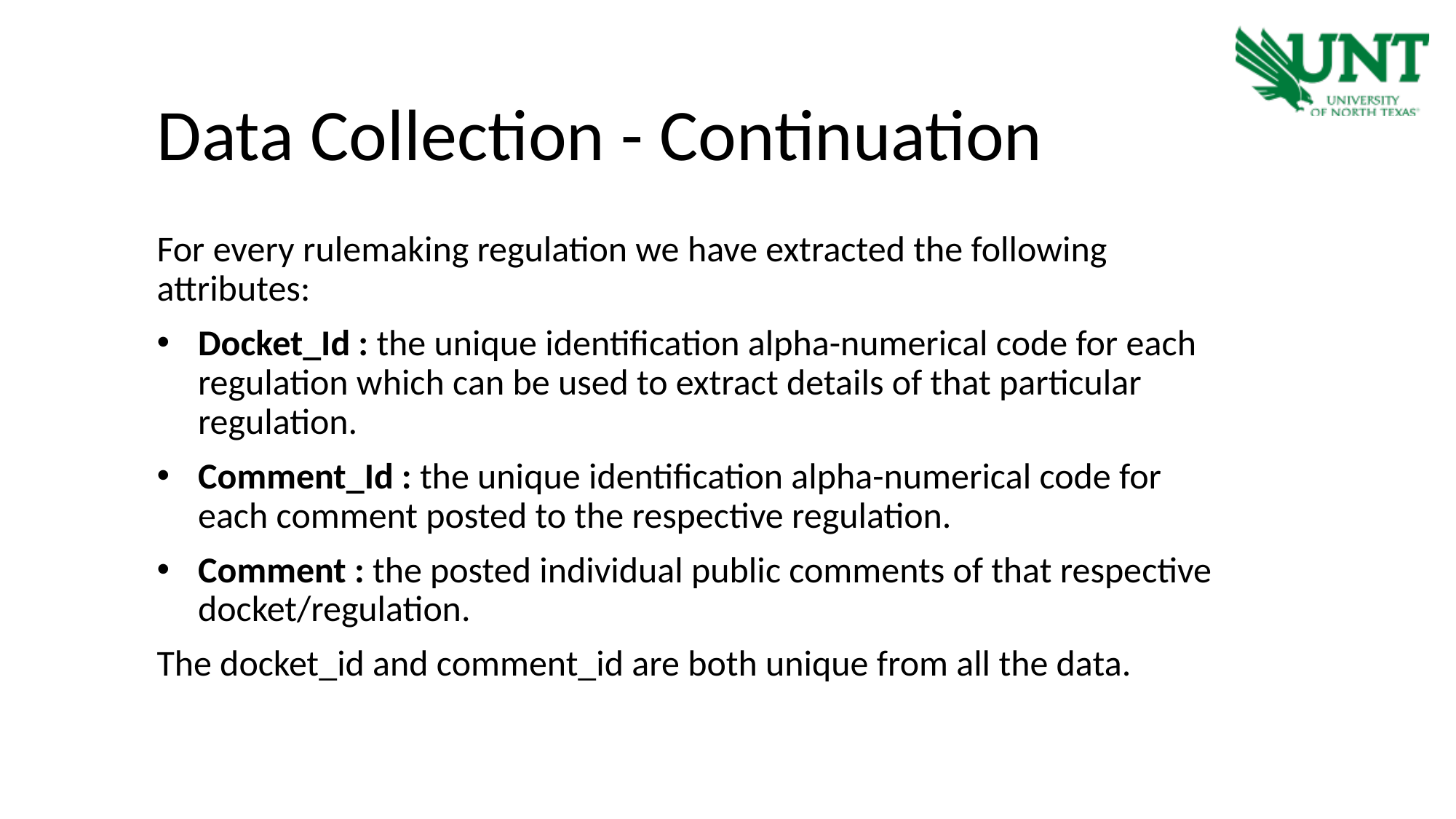

Data Collection - Continuation
For every rulemaking regulation we have extracted the following attributes:
Docket_Id : the unique identification alpha-numerical code for each regulation which can be used to extract details of that particular regulation.
Comment_Id : the unique identification alpha-numerical code for each comment posted to the respective regulation.
Comment : the posted individual public comments of that respective docket/regulation.
The docket_id and comment_id are both unique from all the data.